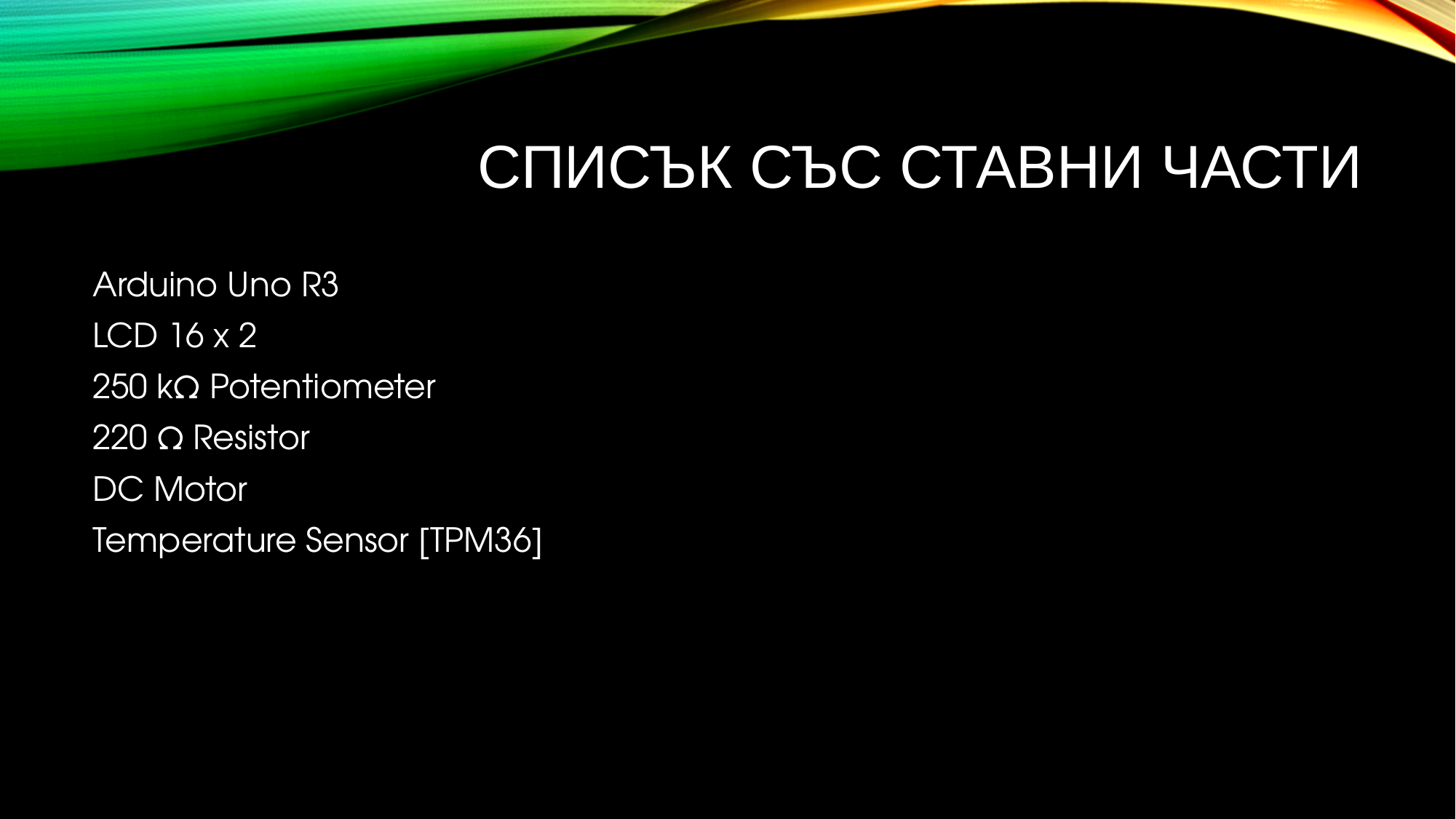

# Списък със ставни части
Arduino Uno R3
LCD 16 x 2
250 kΩ Potentiometer
220 Ω Resistor
DC Motor
Temperature Sensor [TPM36]